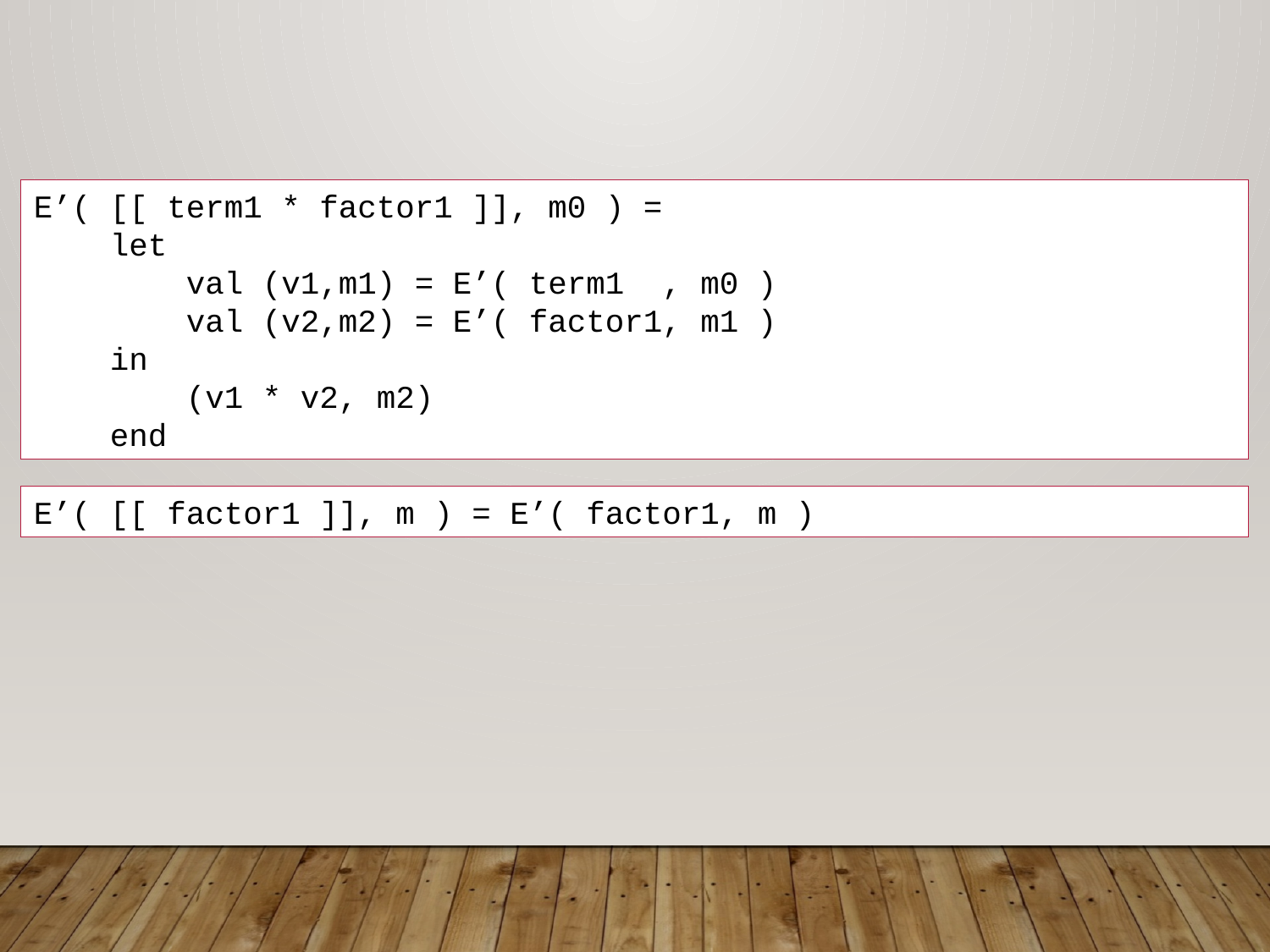

E’( [[ term1 * factor1 ]], m0 ) =
    let
        val (v1,m1) = E’( term1  , m0 )
        val (v2,m2) = E’( factor1, m1 )
    in
        (v1 * v2, m2)
    end
E’( [[ factor1 ]], m ) = E’( factor1, m )